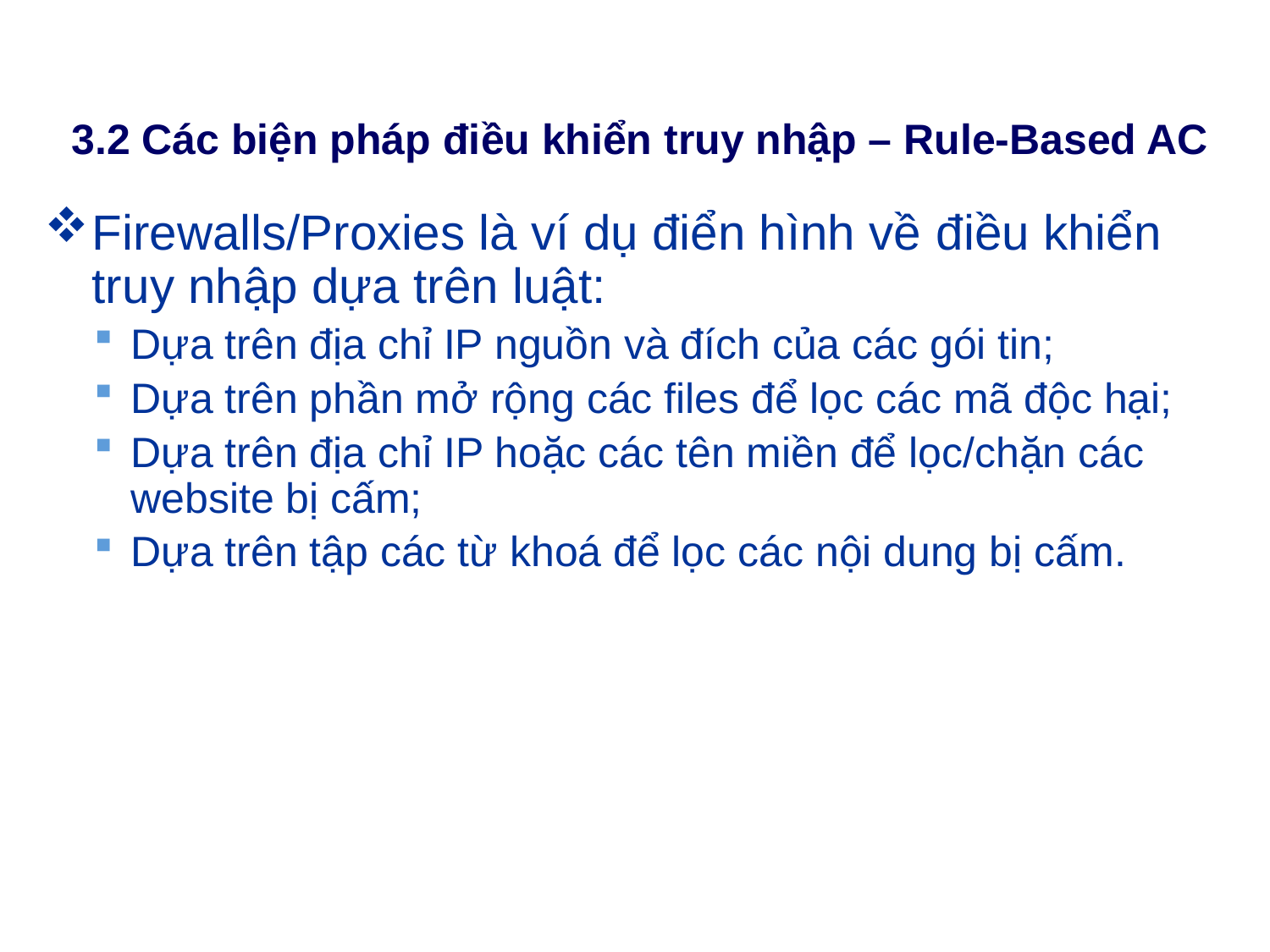

# 3.2 Các biện pháp điều khiển truy nhập – Rule-Based AC
Firewalls/Proxies là ví dụ điển hình về điều khiển truy nhập dựa trên luật:
Dựa trên địa chỉ IP nguồn và đích của các gói tin;
Dựa trên phần mở rộng các files để lọc các mã độc hại;
Dựa trên địa chỉ IP hoặc các tên miền để lọc/chặn các website bị cấm;
Dựa trên tập các từ khoá để lọc các nội dung bị cấm.